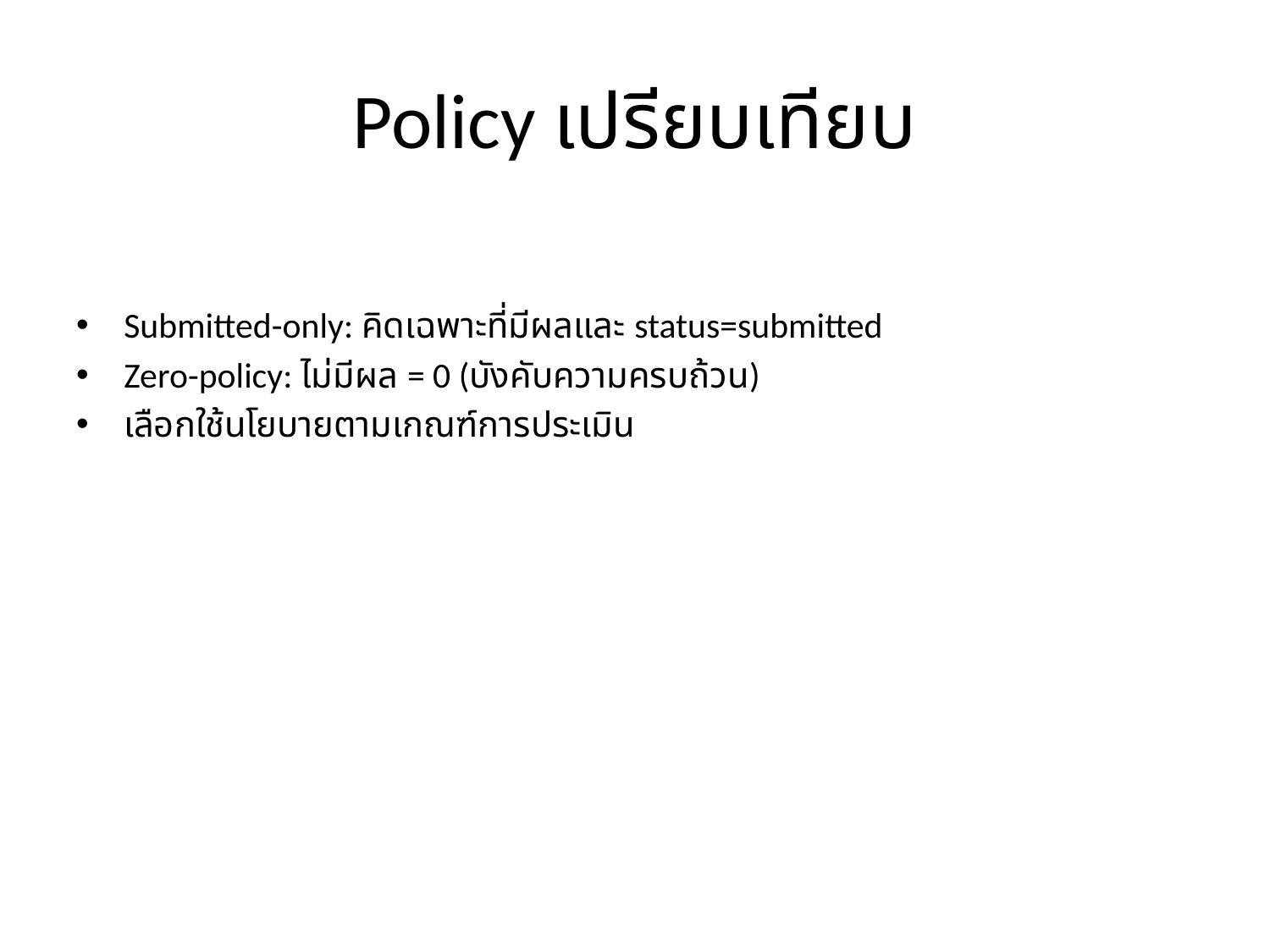

# Policy เปรียบเทียบ

Submitted-only: คิดเฉพาะที่มีผลและ status=submitted
Zero-policy: ไม่มีผล = 0 (บังคับความครบถ้วน)
เลือกใช้นโยบายตามเกณฑ์การประเมิน